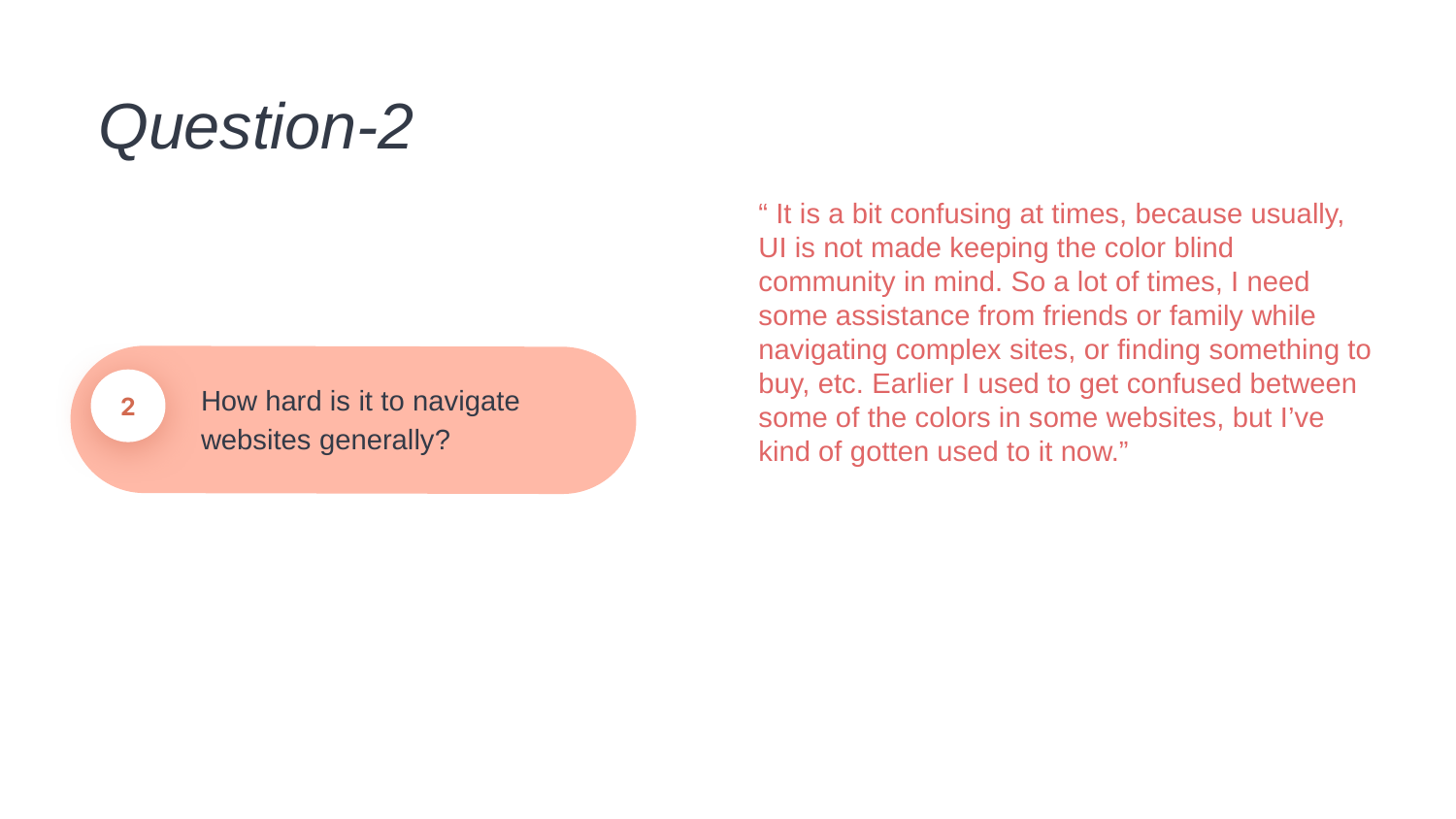

Question-2

How hard is it to navigate websites generally?
2
“ It is a bit confusing at times, because usually, UI is not made keeping the color blind community in mind. So a lot of times, I need some assistance from friends or family while navigating complex sites, or finding something to buy, etc. Earlier I used to get confused between some of the colors in some websites, but I’ve kind of gotten used to it now.”